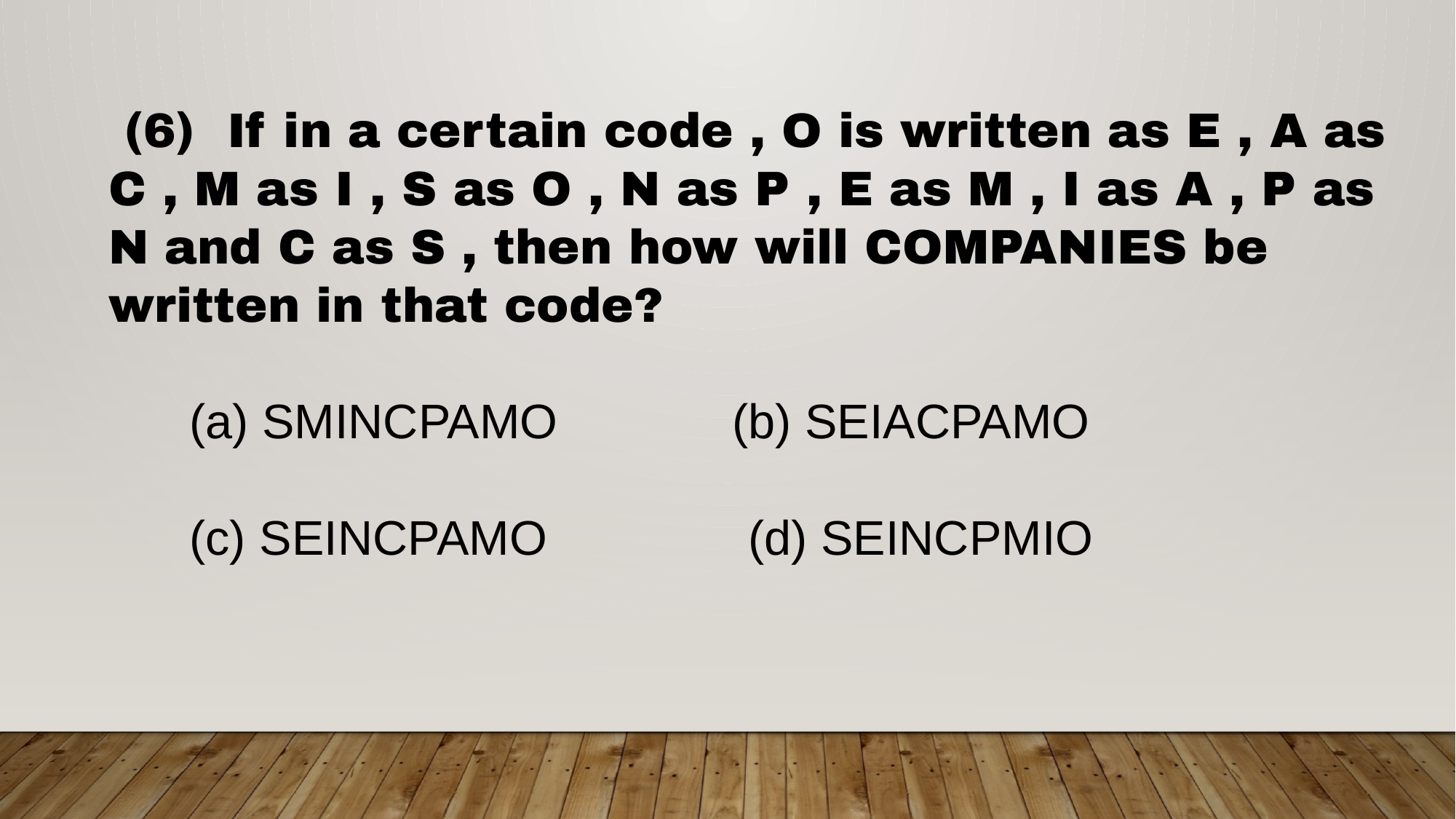

(6)  If in a certain code , O is written as E , A as C , M as I , S as O , N as P , E as M , I as A , P as N and C as S , then how will COMPANIES be written in that code?

     (a) SMINCPAMO             (b) SEIACPAMO

      (c) SEINCPAMO               (d) SEINCPMIO